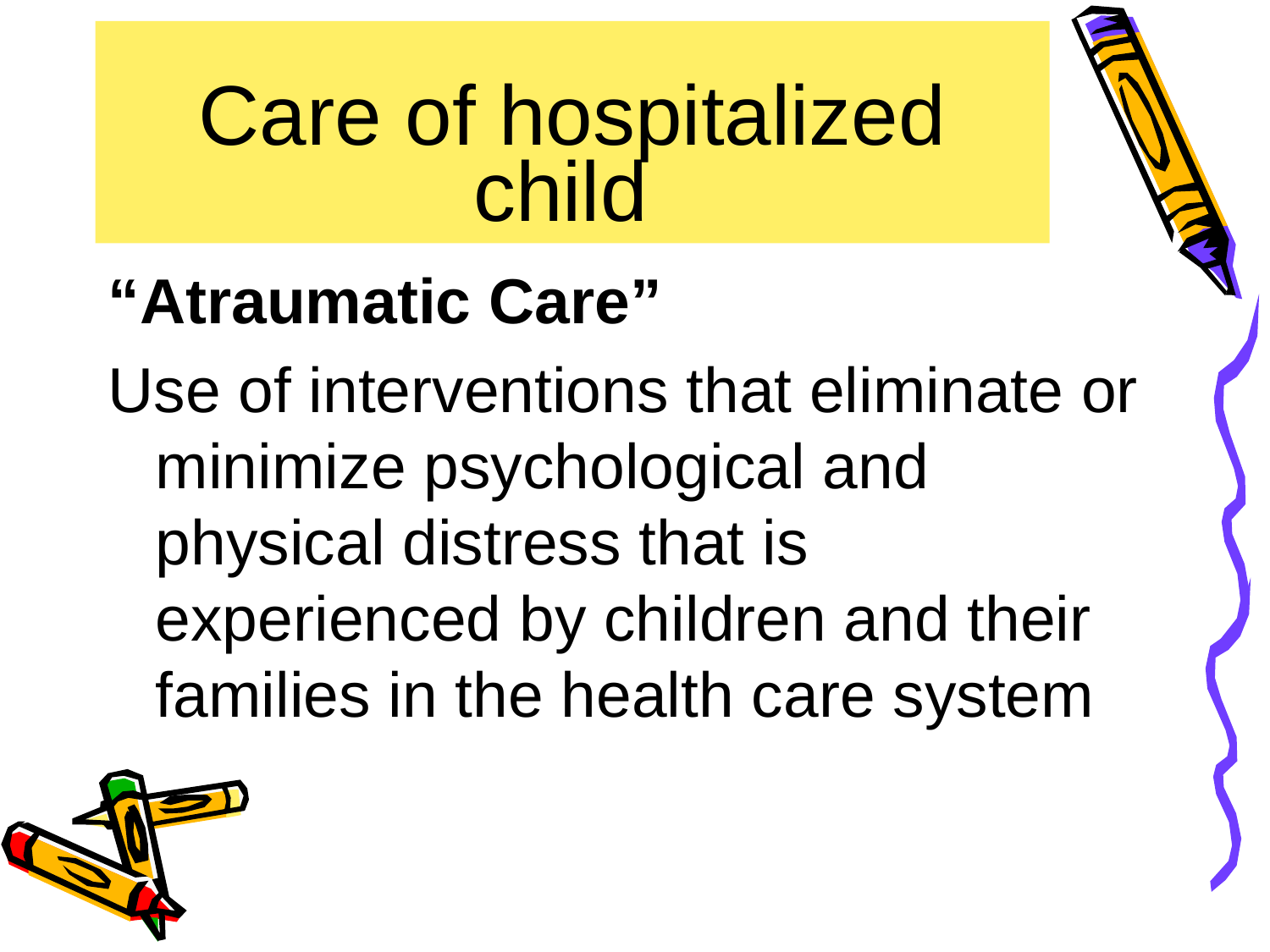

# Care of hospitalized child
“Atraumatic Care”
Use of interventions that eliminate or minimize psychological and physical distress that is experienced by children and their families in the health care system